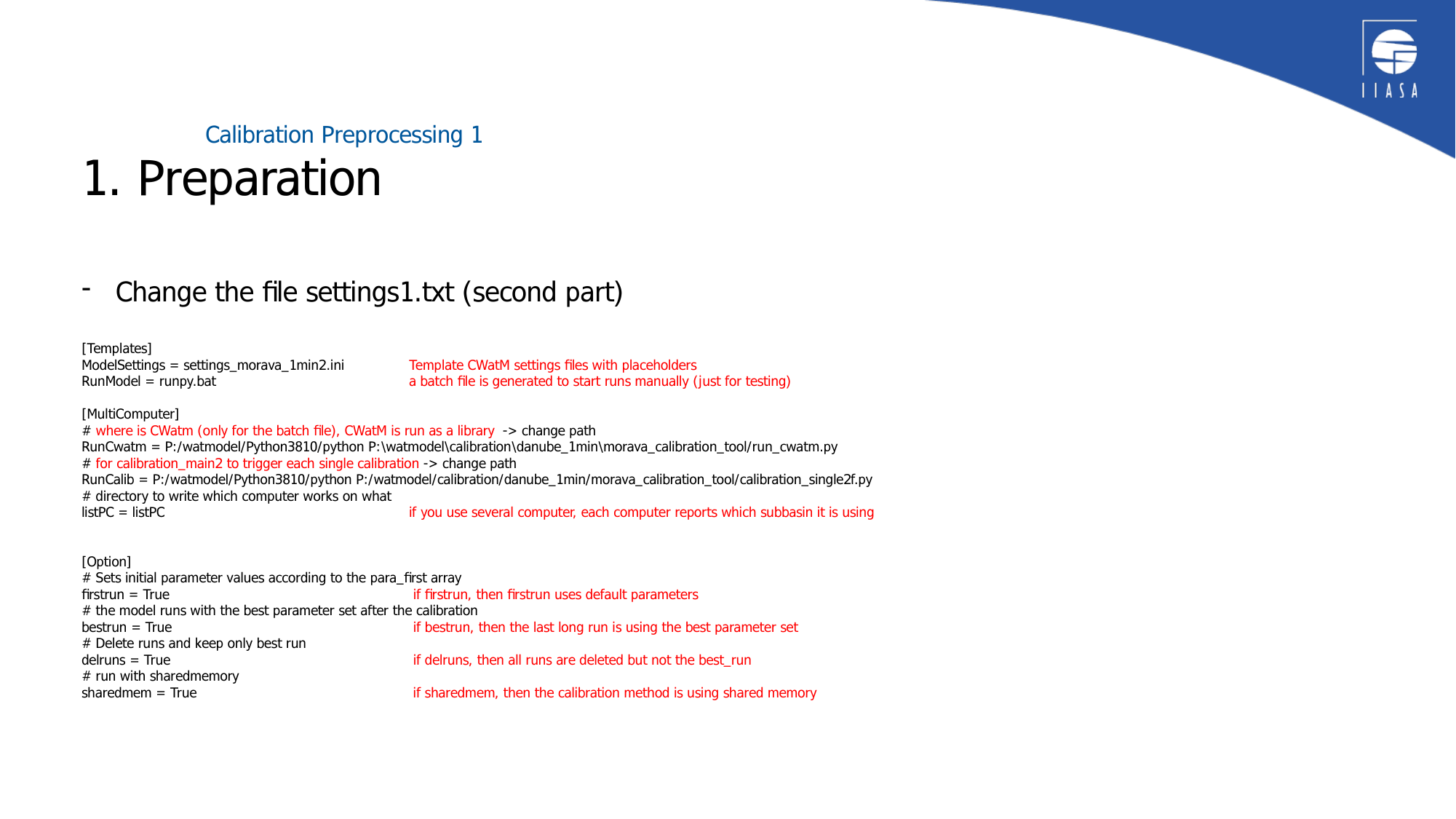

1. Preparation

Change the file settings1.txt (second part)

[Templates]
ModelSettings = settings_morava_1min2.ini	Template CWatM settings files with placeholders
RunModel = runpy.bat		a batch file is generated to start runs manually (just for testing)

[MultiComputer]
# where is CWatm (only for the batch file), CWatM is run as a library  -> change path
RunCwatm = P:/watmodel/Python3810/python P:\watmodel\calibration\danube_1min\morava_calibration_tool/run_cwatm.py
# for calibration_main2 to trigger each single calibration -> change path
RunCalib = P:/watmodel/Python3810/python P:/watmodel/calibration/danube_1min/morava_calibration_tool/calibration_single2f.py
# directory to write which computer works on what
listPC = listPC			if you use several computer, each computer reports which subbasin it is using

[Option]
# Sets initial parameter values according to the para_first array
firstrun = True			 if firstrun, then firstrun uses default parameters
# the model runs with the best parameter set after the calibration
bestrun = True			 if bestrun, then the last long run is using the best parameter set
# Delete runs and keep only best run
delruns = True			 if delruns, then all runs are deleted but not the best_run
# run with sharedmemory
sharedmem = True		 if sharedmem, then the calibration method is using shared memory
# Calibration Preprocessing 1